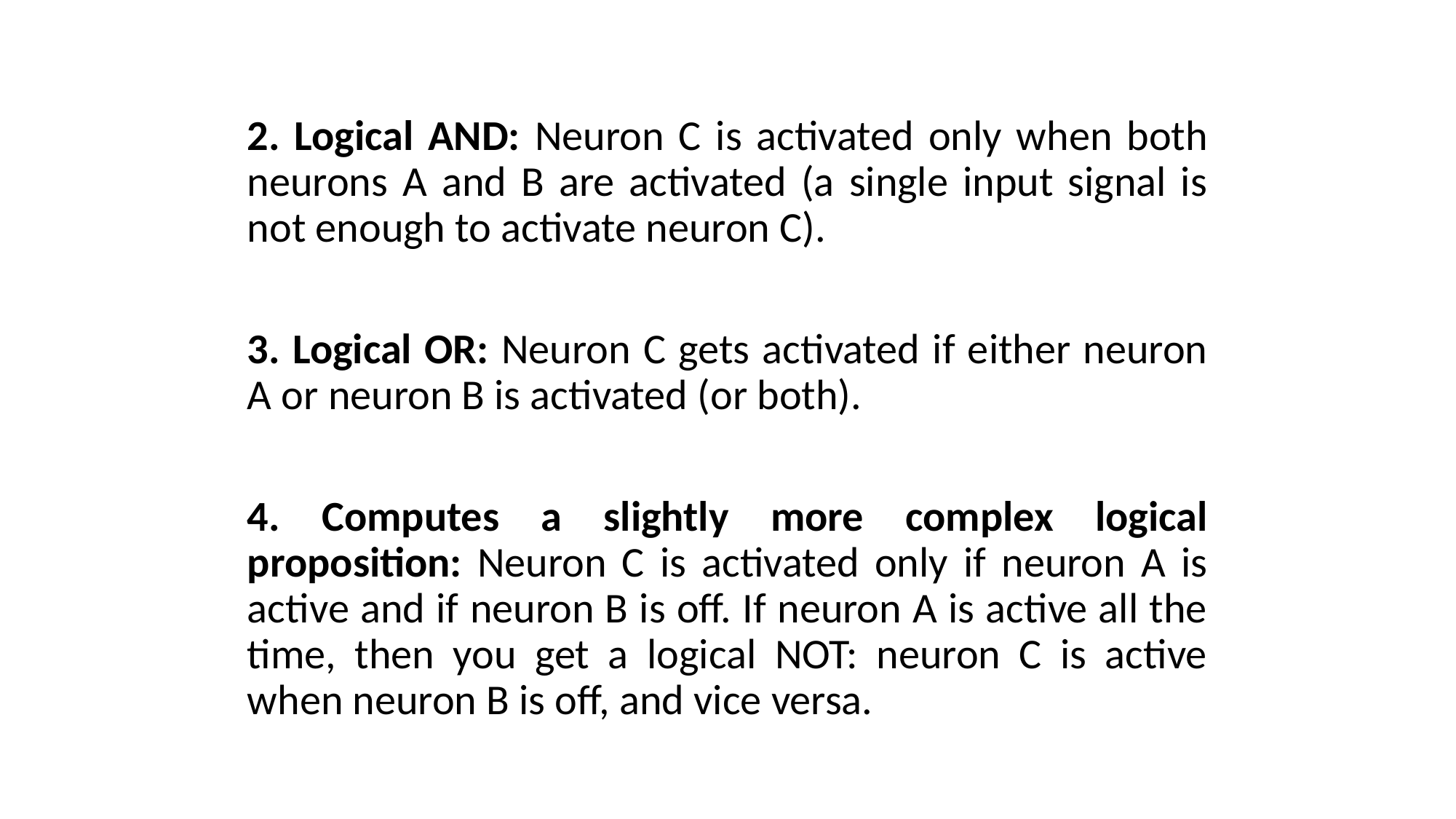

2. Logical AND: Neuron C is activated only when both neurons A and B are activated (a single input signal is not enough to activate neuron C).

3. Logical OR: Neuron C gets activated if either neuron A or neuron B is activated (or both).

4. Computes a slightly more complex logical proposition: Neuron C is activated only if neuron A is active and if neuron B is off. If neuron A is active all the time, then you get a logical NOT: neuron C is active when neuron B is off, and vice versa.